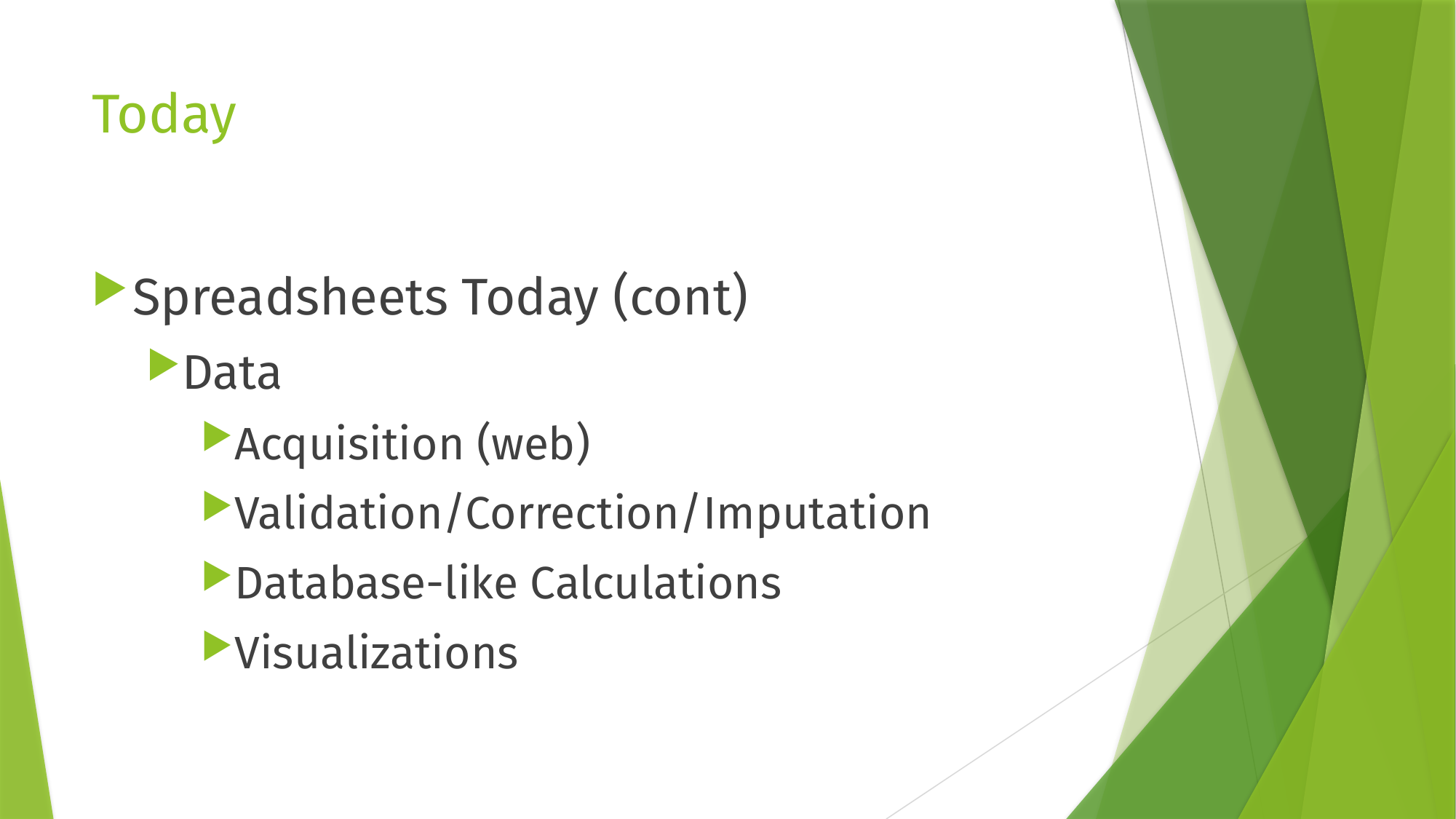

# Today
Spreadsheets Today (cont)
Data
Acquisition (web)
Validation/Correction/Imputation
Database-like Calculations
Visualizations